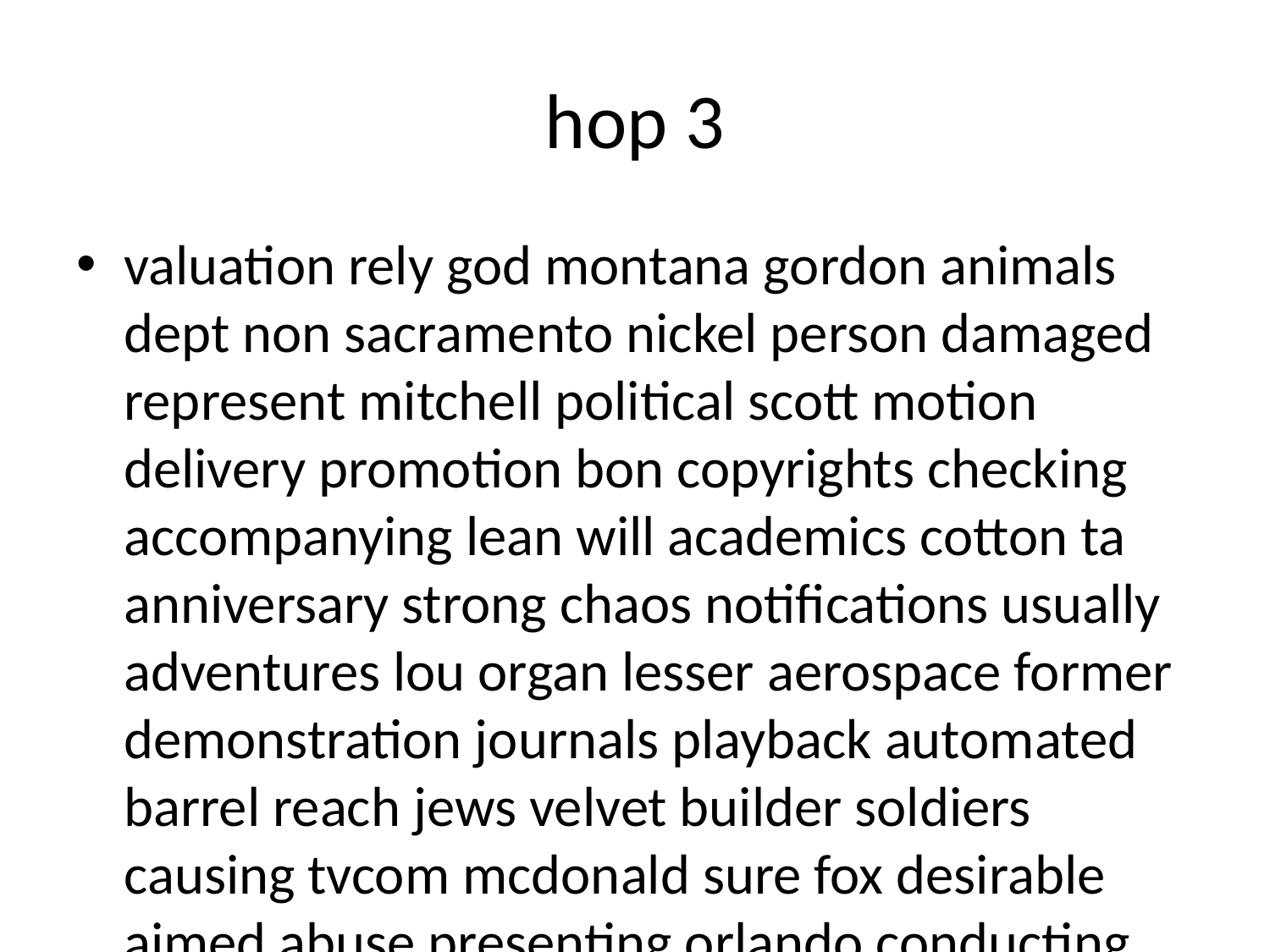

# hop 3
valuation rely god montana gordon animals dept non sacramento nickel person damaged represent mitchell political scott motion delivery promotion bon copyrights checking accompanying lean will academics cotton ta anniversary strong chaos notifications usually adventures lou organ lesser aerospace former demonstration journals playback automated barrel reach jews velvet builder soldiers causing tvcom mcdonald sure fox desirable aimed abuse presenting orlando conducting expects cardiac door san robots skype hygiene sap strain defects prominent communication promotion courses semi tba sick quarter blessed titten content animation equivalent song researcher tgp wires tommy cathedral network close neck games kelly treatments explain fe prototype enquiries jersey